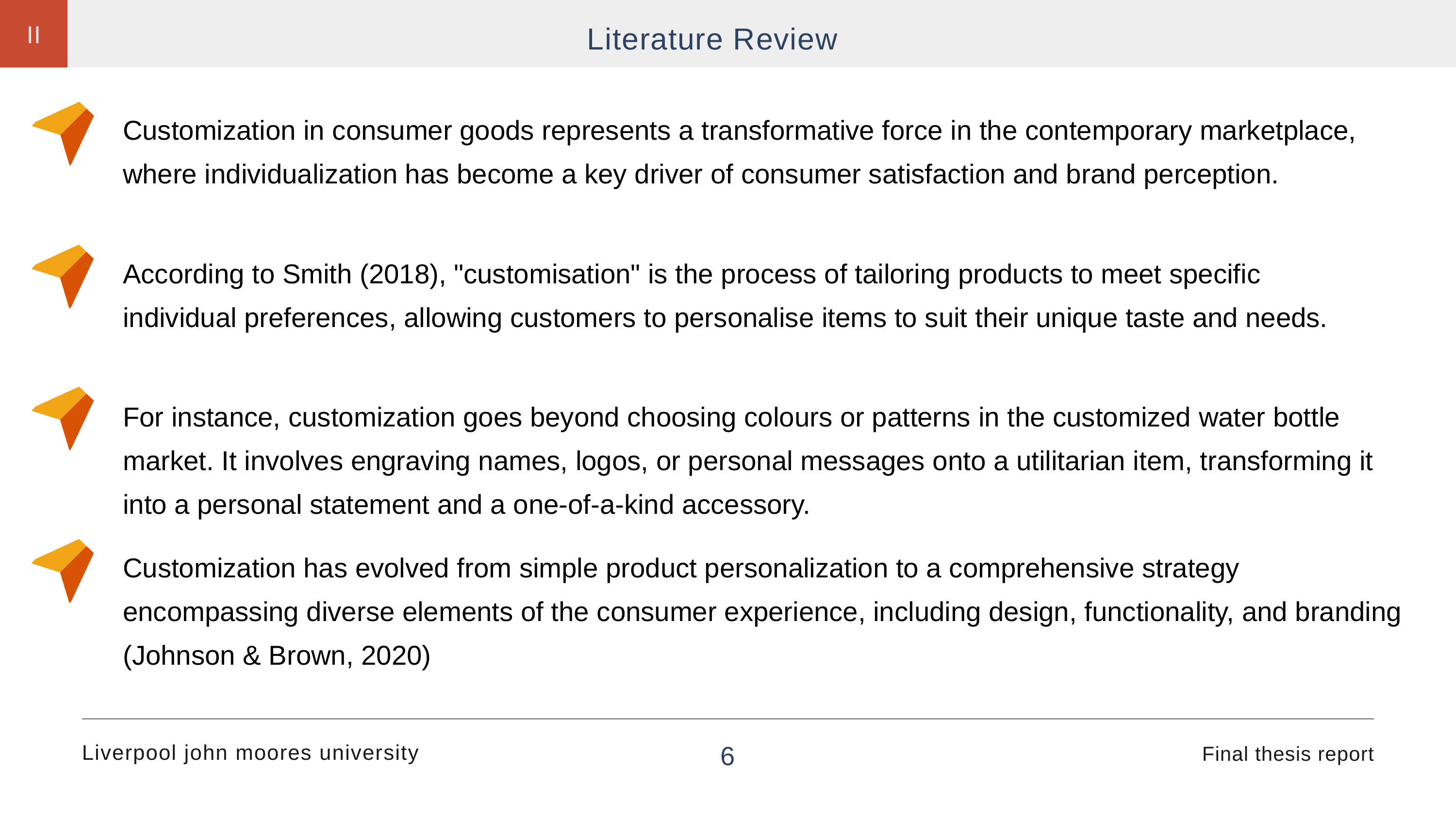

II
Literature Review

Customization in consumer goods represents a transformative force in the contemporary marketplace, where individualization has become a key driver of consumer satisfaction and brand perception.

According to Smith (2018), "customisation" is the process of tailoring products to meet specific individual preferences, allowing customers to personalise items to suit their unique taste and needs.

For instance, customization goes beyond choosing colours or patterns in the customized water bottle market. It involves engraving names, logos, or personal messages onto a utilitarian item, transforming it into a personal statement and a one-of-a-kind accessory.

Customization has evolved from simple product personalization to a comprehensive strategy encompassing diverse elements of the consumer experience, including design, functionality, and branding (Johnson & Brown, 2020)

6
Liverpool john moores university
Final thesis report